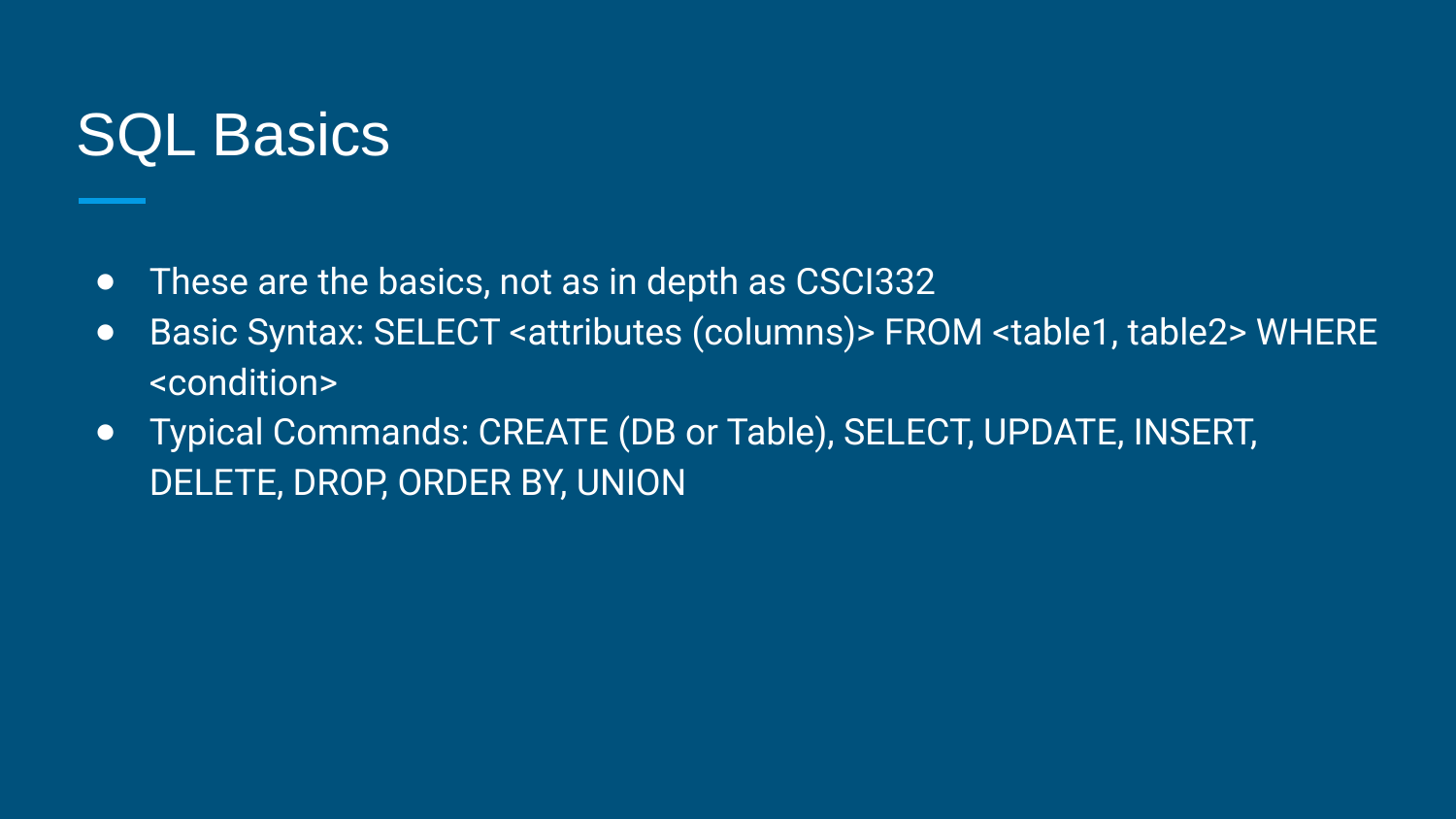

# SQL Basics
These are the basics, not as in depth as CSCI332
Basic Syntax: SELECT <attributes (columns)> FROM <table1, table2> WHERE <condition>
Typical Commands: CREATE (DB or Table), SELECT, UPDATE, INSERT, DELETE, DROP, ORDER BY, UNION